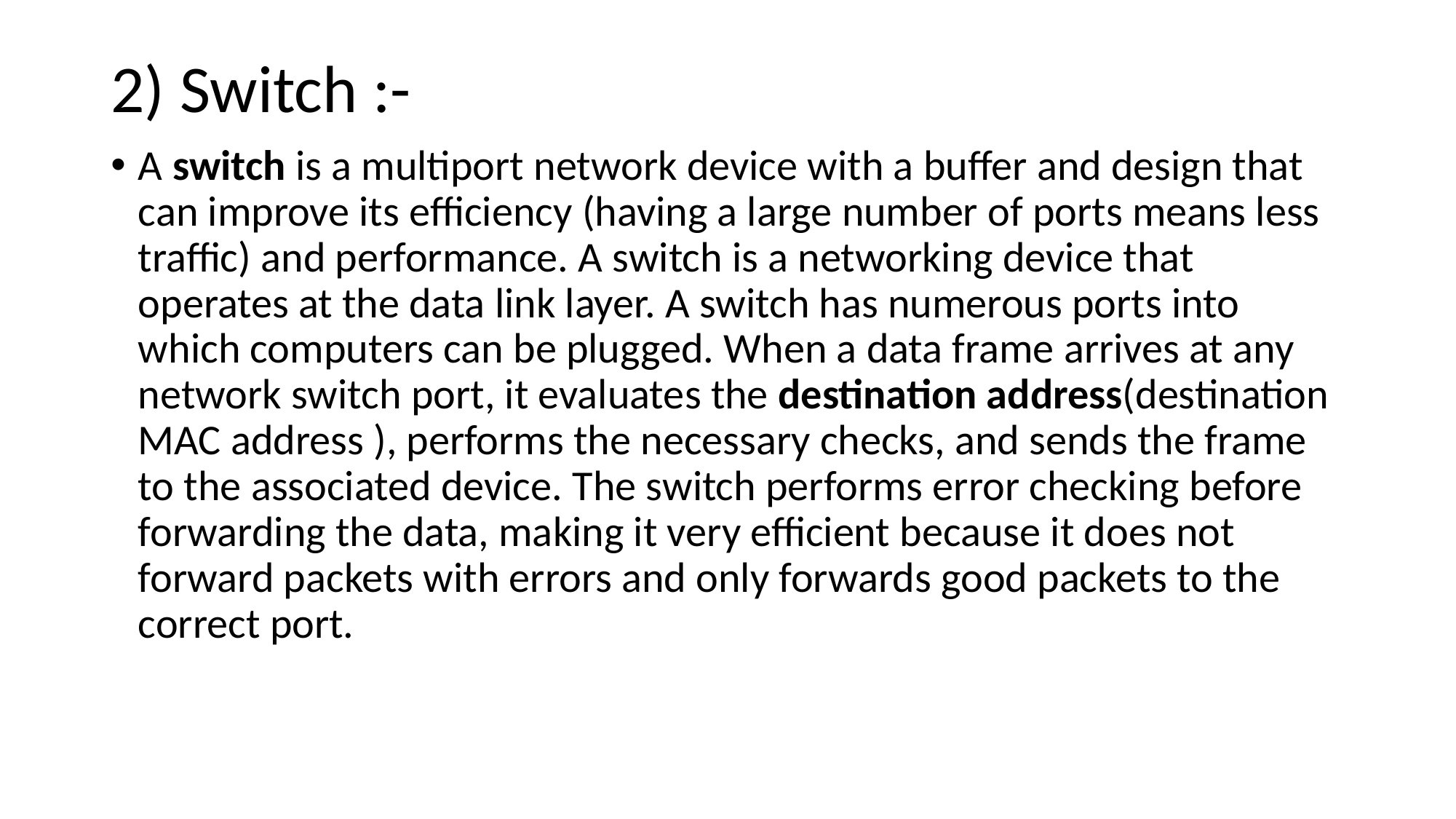

# 2) Switch :-
A switch is a multiport network device with a buffer and design that can improve its efficiency (having a large number of ports means less traffic) and performance. A switch is a networking device that operates at the data link layer. A switch has numerous ports into which computers can be plugged. When a data frame arrives at any network switch port, it evaluates the destination address(destination MAC address ), performs the necessary checks, and sends the frame to the associated device. The switch performs error checking before forwarding the data, making it very efficient because it does not forward packets with errors and only forwards good packets to the correct port.